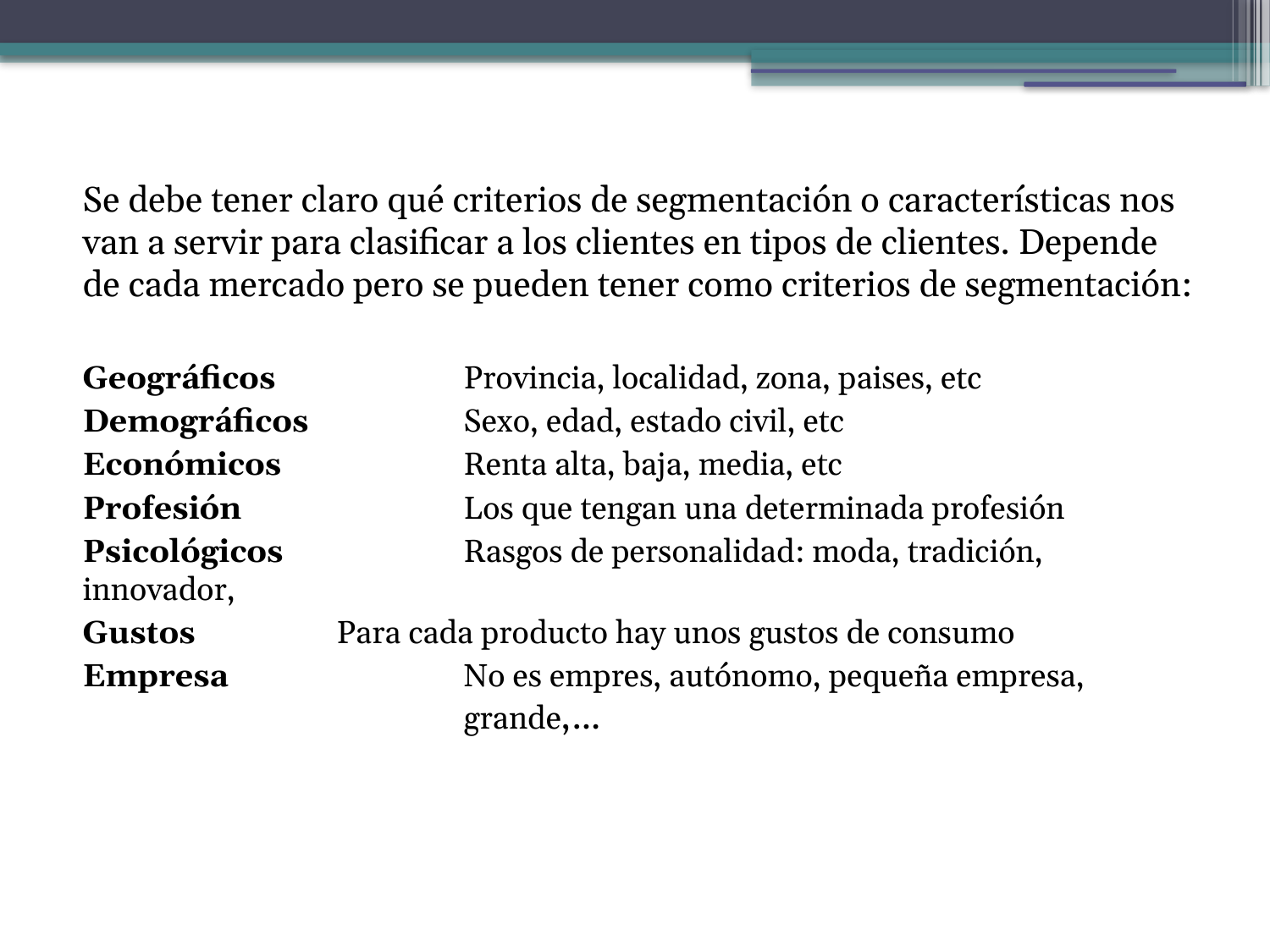

Se debe tener claro qué criterios de segmentación o características nos van a servir para clasificar a los clientes en tipos de clientes. Depende de cada mercado pero se pueden tener como criterios de segmentación:

Geográficos		Provincia, localidad, zona, paises, etc
Demográficos		Sexo, edad, estado civil, etc
Económicos		Renta alta, baja, media, etc
Profesión		Los que tengan una determinada profesión
Psicológicos		Rasgos de personalidad: moda, tradición, innovador,
Gustos		Para cada producto hay unos gustos de consumo
Empresa		No es empres, autónomo, pequeña empresa, 				grande,…